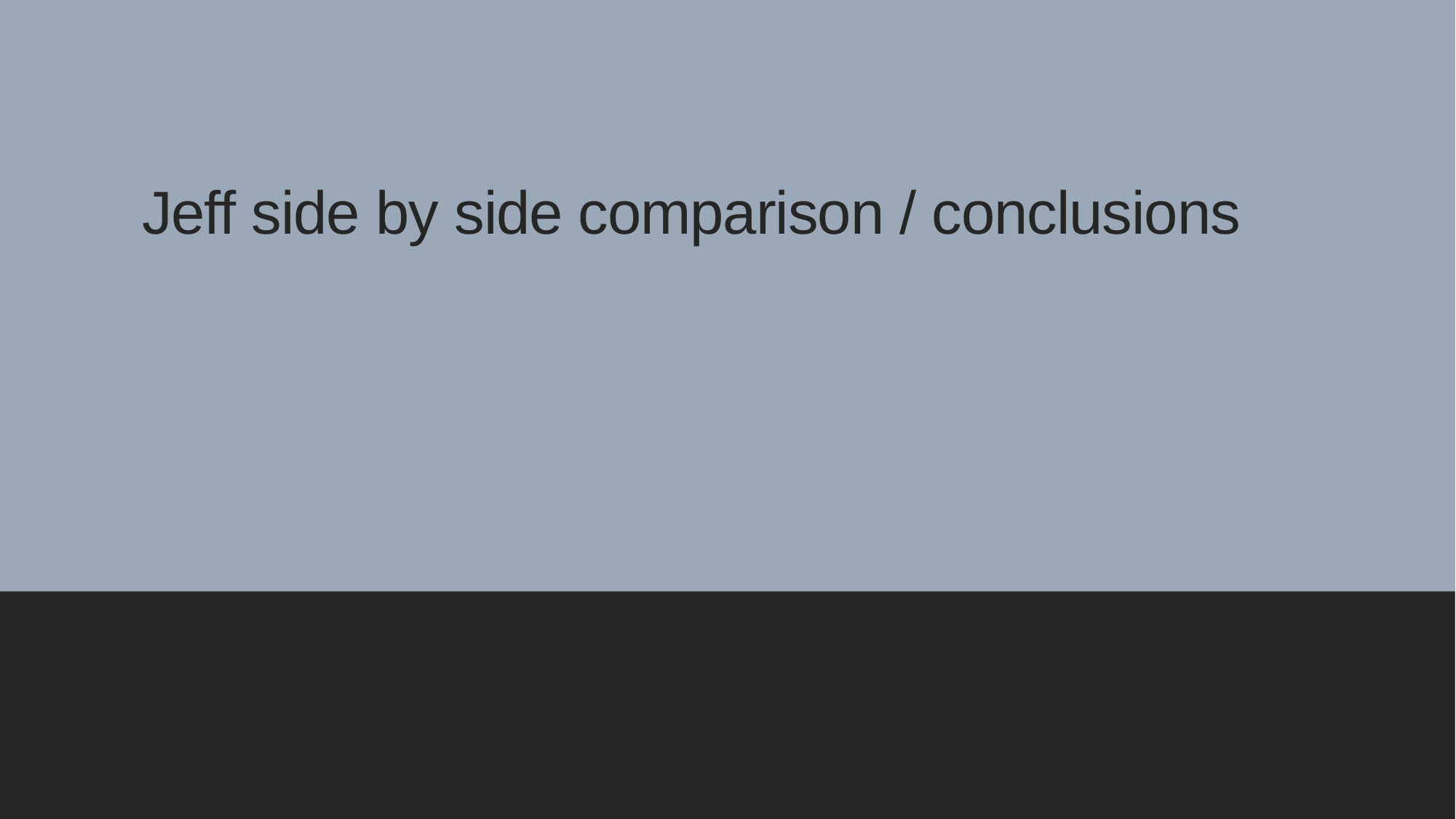

# Jeff side by side comparison / conclusions